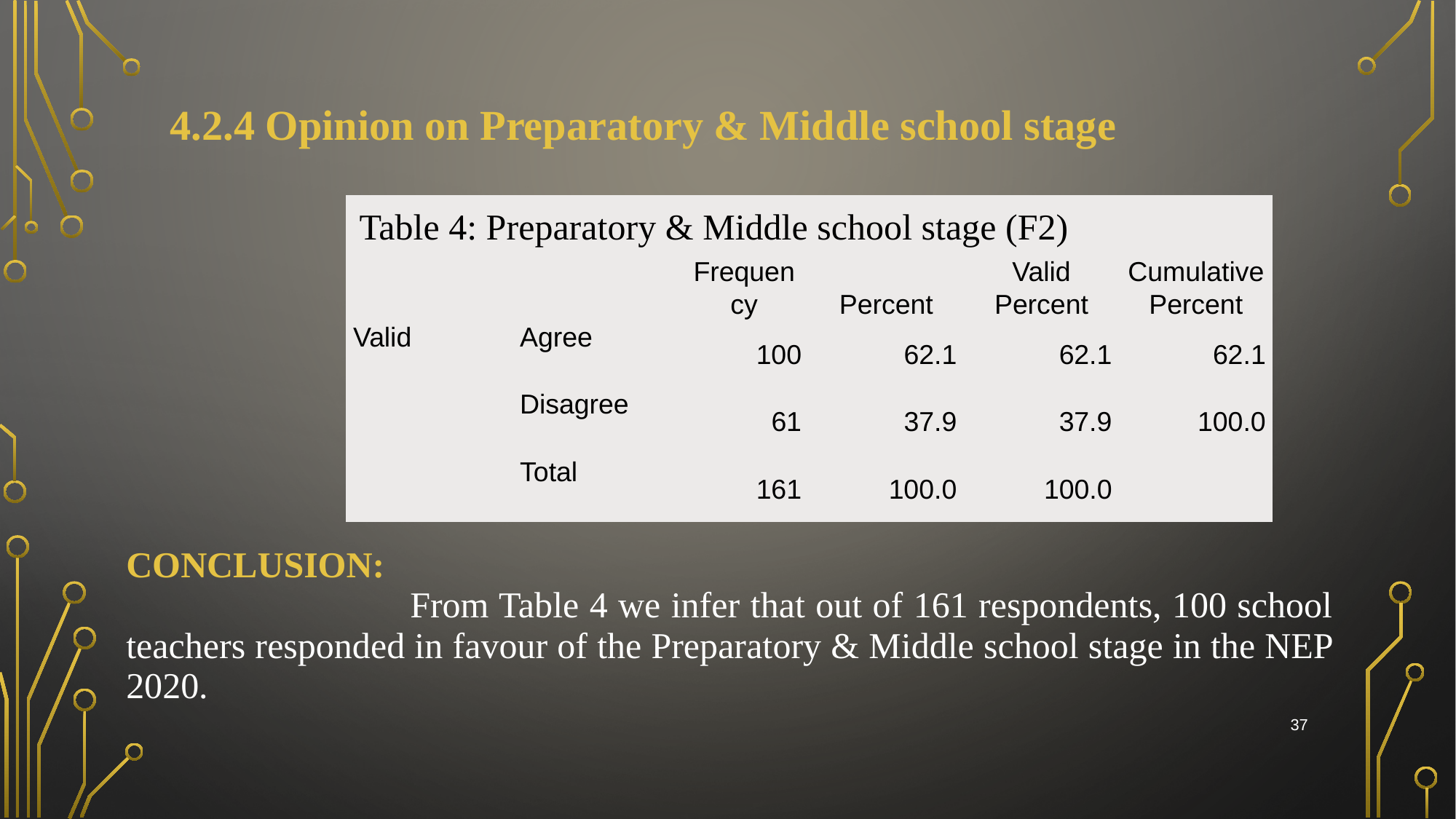

4.2.4 Opinion on Preparatory & Middle school stage
|  |  | Frequency | Percent | Valid Percent | Cumulative Percent |
| --- | --- | --- | --- | --- | --- |
| Valid | Agree | 100 | 62.1 | 62.1 | 62.1 |
|  | Disagree | 61 | 37.9 | 37.9 | 100.0 |
|  | Total | 161 | 100.0 | 100.0 |  |
Table 4: Preparatory & Middle school stage (F2)
| CONCLUSION: From Table 4 we infer that out of 161 respondents, 100 school teachers responded in favour of the Preparatory & Middle school stage in the NEP 2020. |
| --- |
37